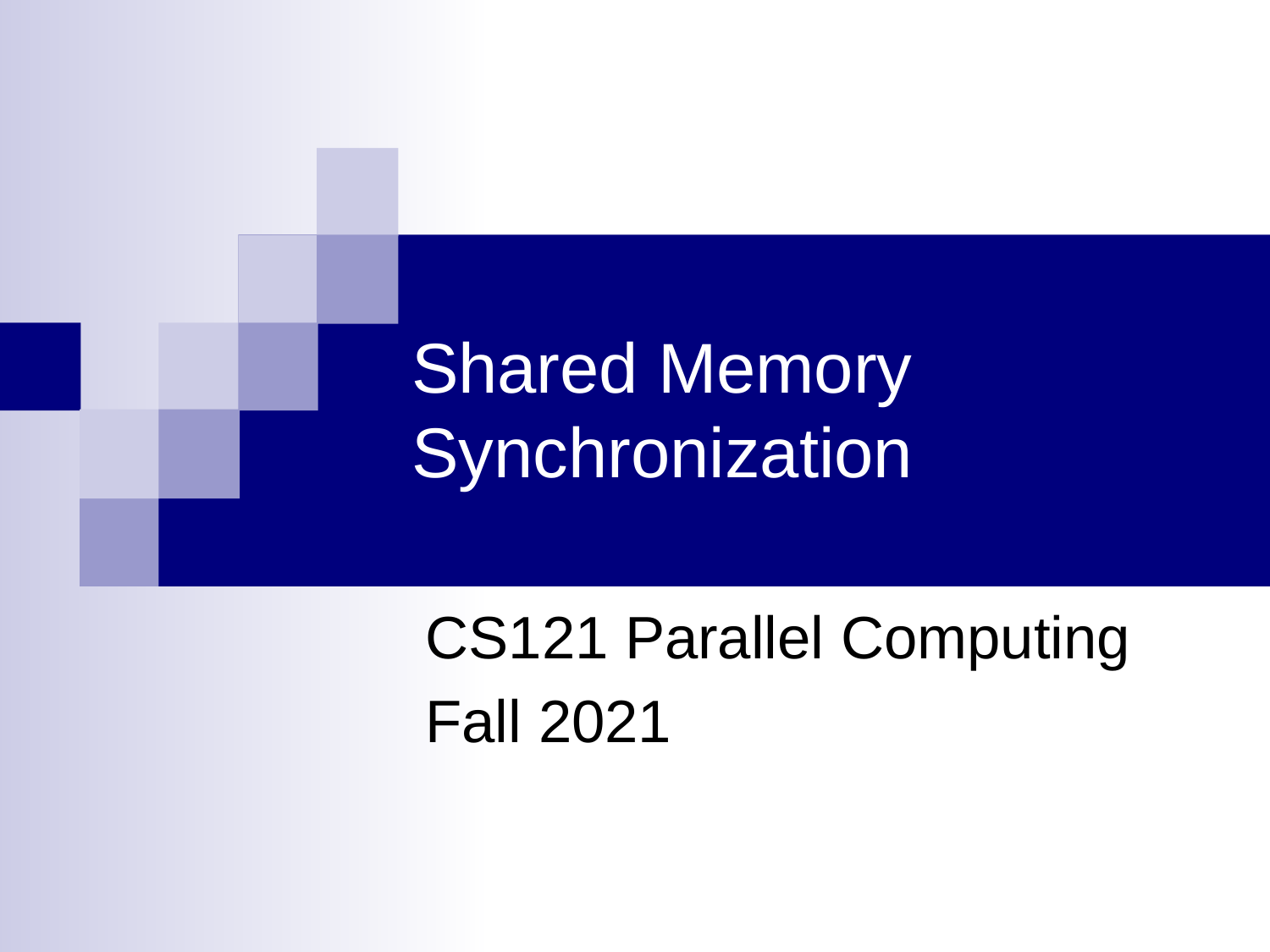

# Shared Memory Synchronization
CS121 Parallel Computing
Fall 2021